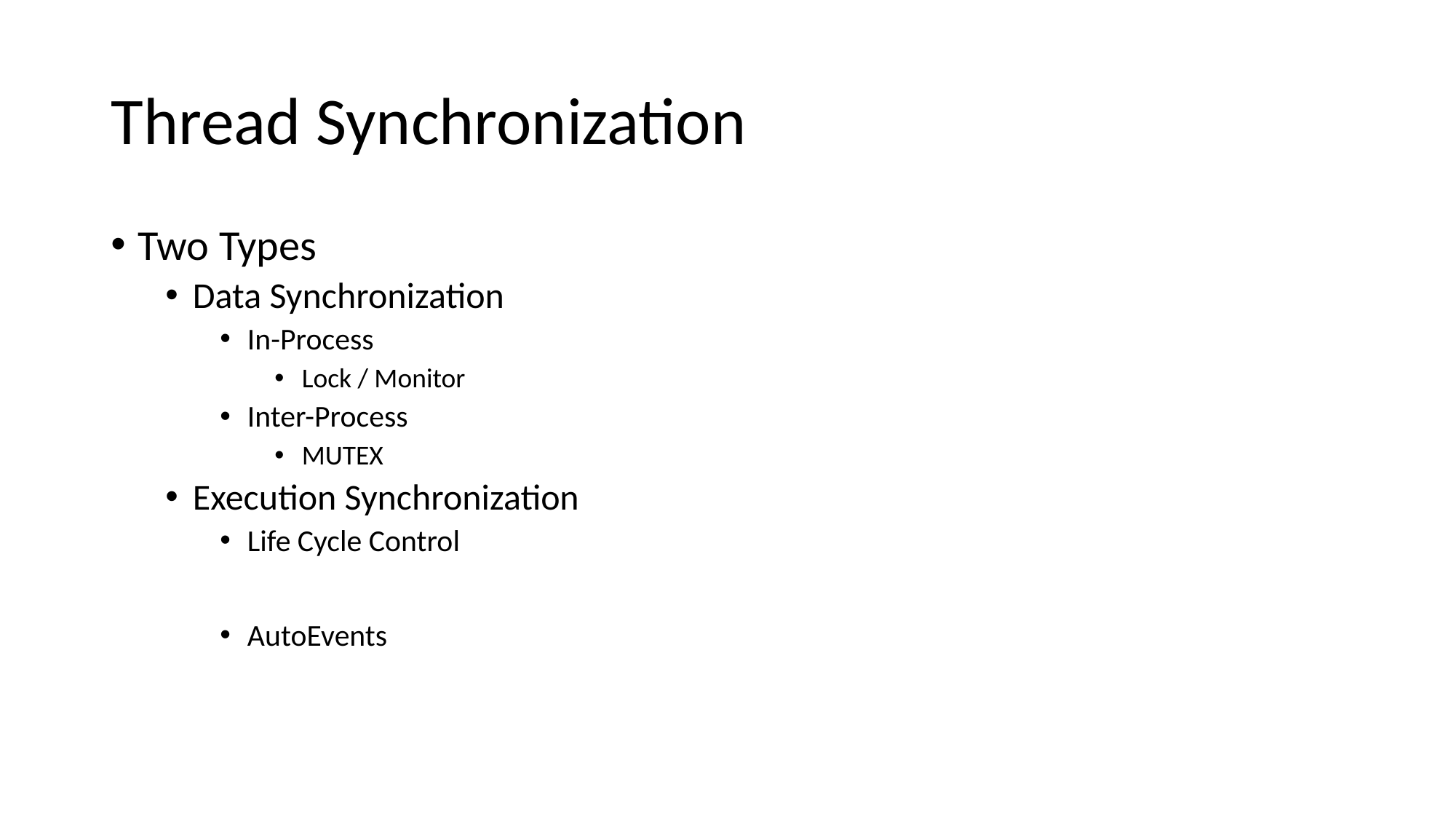

# Thread Synchronization
Two Types
Data Synchronization
In-Process
Lock / Monitor
Inter-Process
MUTEX
Execution Synchronization
Life Cycle Control

AutoEvents